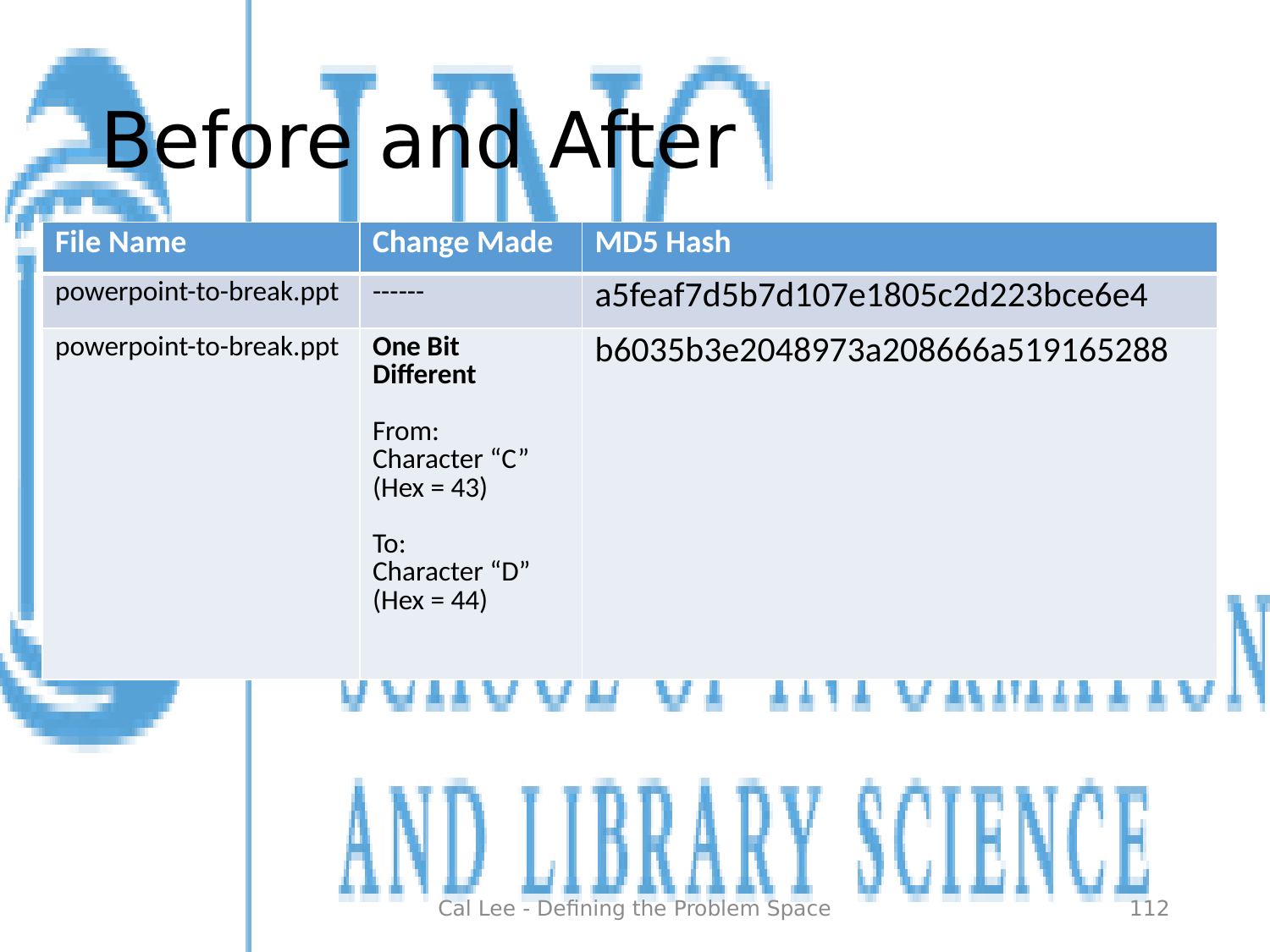

# Before and After
| File Name | Change Made | MD5 Hash |
| --- | --- | --- |
| powerpoint-to-break.ppt | ------ | a5feaf7d5b7d107e1805c2d223bce6e4 |
| powerpoint-to-break.ppt | One Bit Different From: Character “C” (Hex = 43) To: Character “D” (Hex = 44) | b6035b3e2048973a208666a519165288 |
Cal Lee - Defining the Problem Space
112